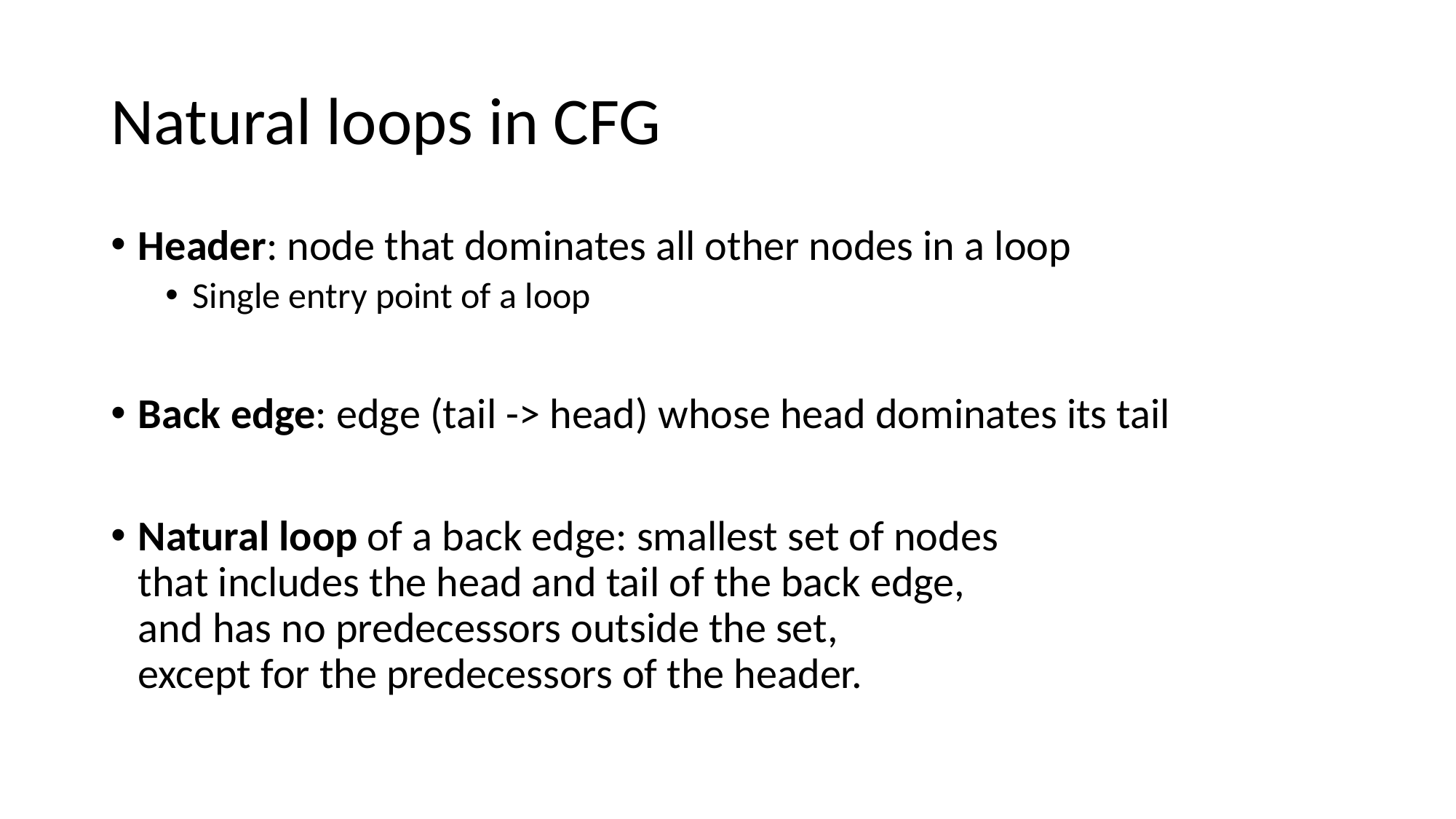

# Natural loops in CFG
Header: node that dominates all other nodes in a loop
Single entry point of a loop

Back edge: edge (tail -> head) whose head dominates its tail

Natural loop of a back edge: smallest set of nodes
that includes the head and tail of the back edge,
and has no predecessors outside the set,
except for the predecessors of the header.